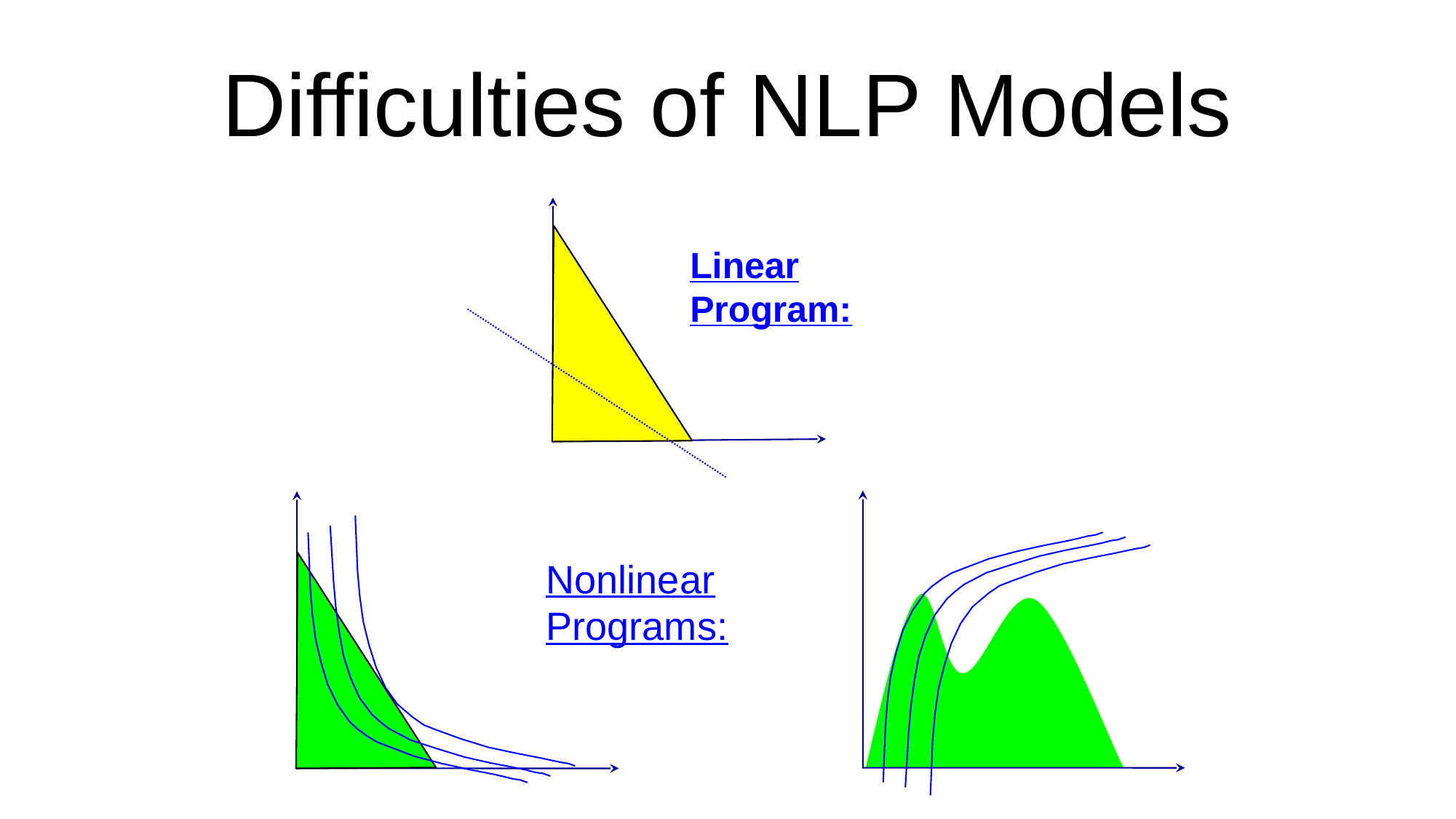

# Difficulties of NLP Models

Linear Program:

Nonlinear Programs:

20